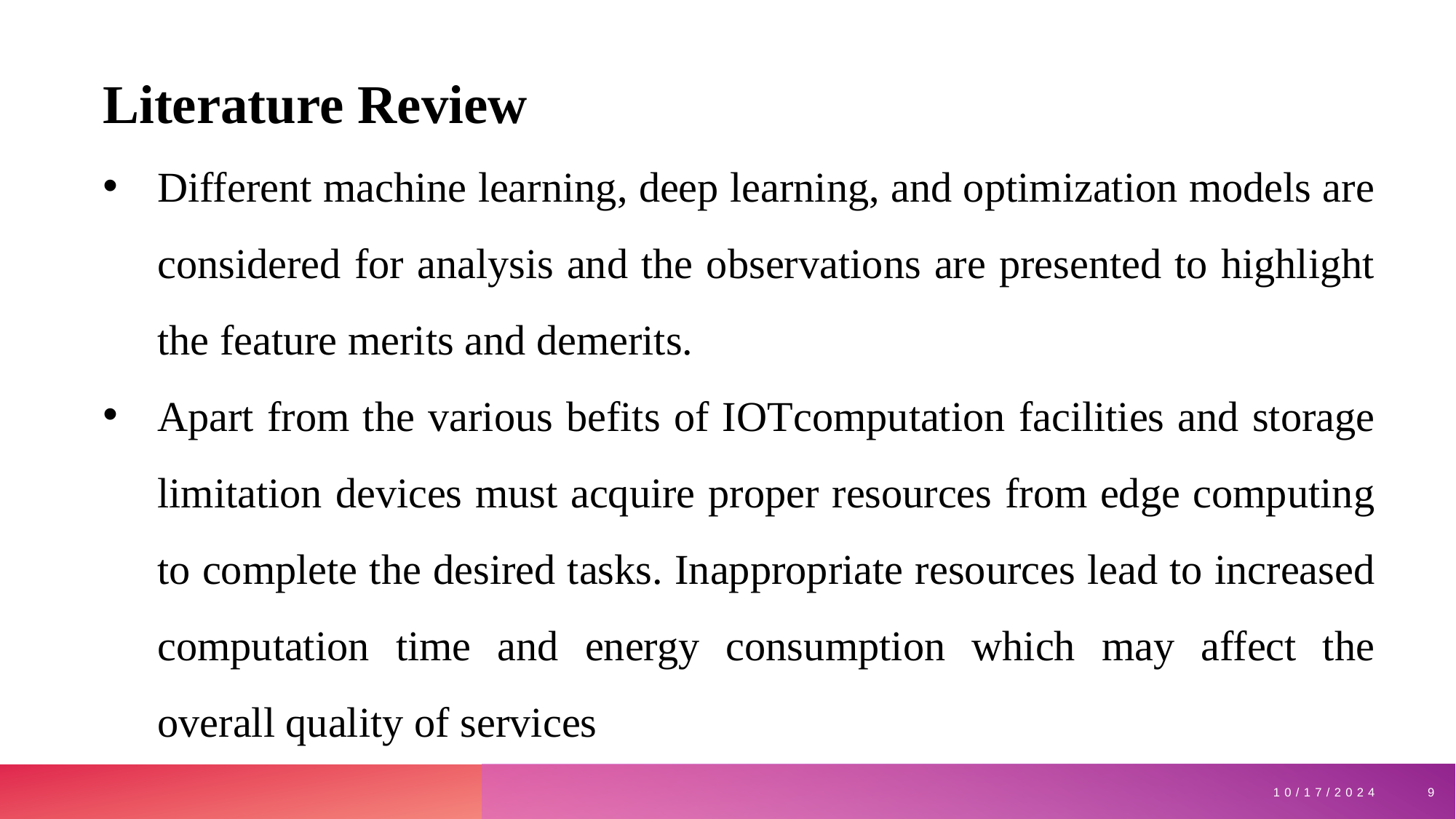

Literature Review
Different machine learning, deep learning, and optimization models are considered for analysis and the observations are presented to highlight the feature merits and demerits.
Apart from the various befits of IOTcomputation facilities and storage limitation devices must acquire proper resources from edge computing to complete the desired tasks. Inappropriate resources lead to increased computation time and energy consumption which may affect the overall quality of services

9
10/17/2024